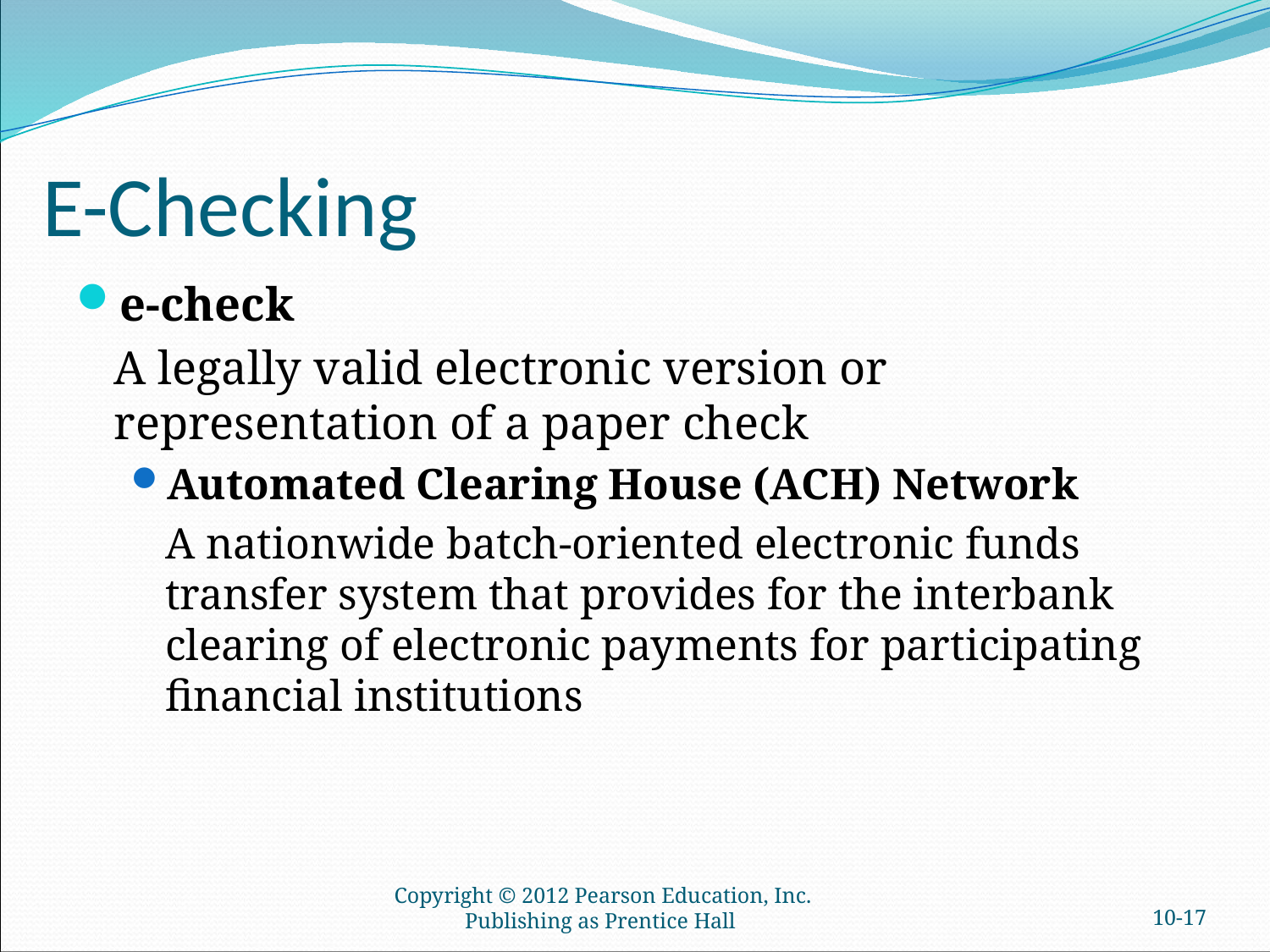

# E-Checking
e-check
	A legally valid electronic version or representation of a paper check
Automated Clearing House (ACH) Network
	A nationwide batch-oriented electronic funds transfer system that provides for the interbank clearing of electronic payments for participating financial institutions
Copyright © 2012 Pearson Education, Inc. Publishing as Prentice Hall
10-17